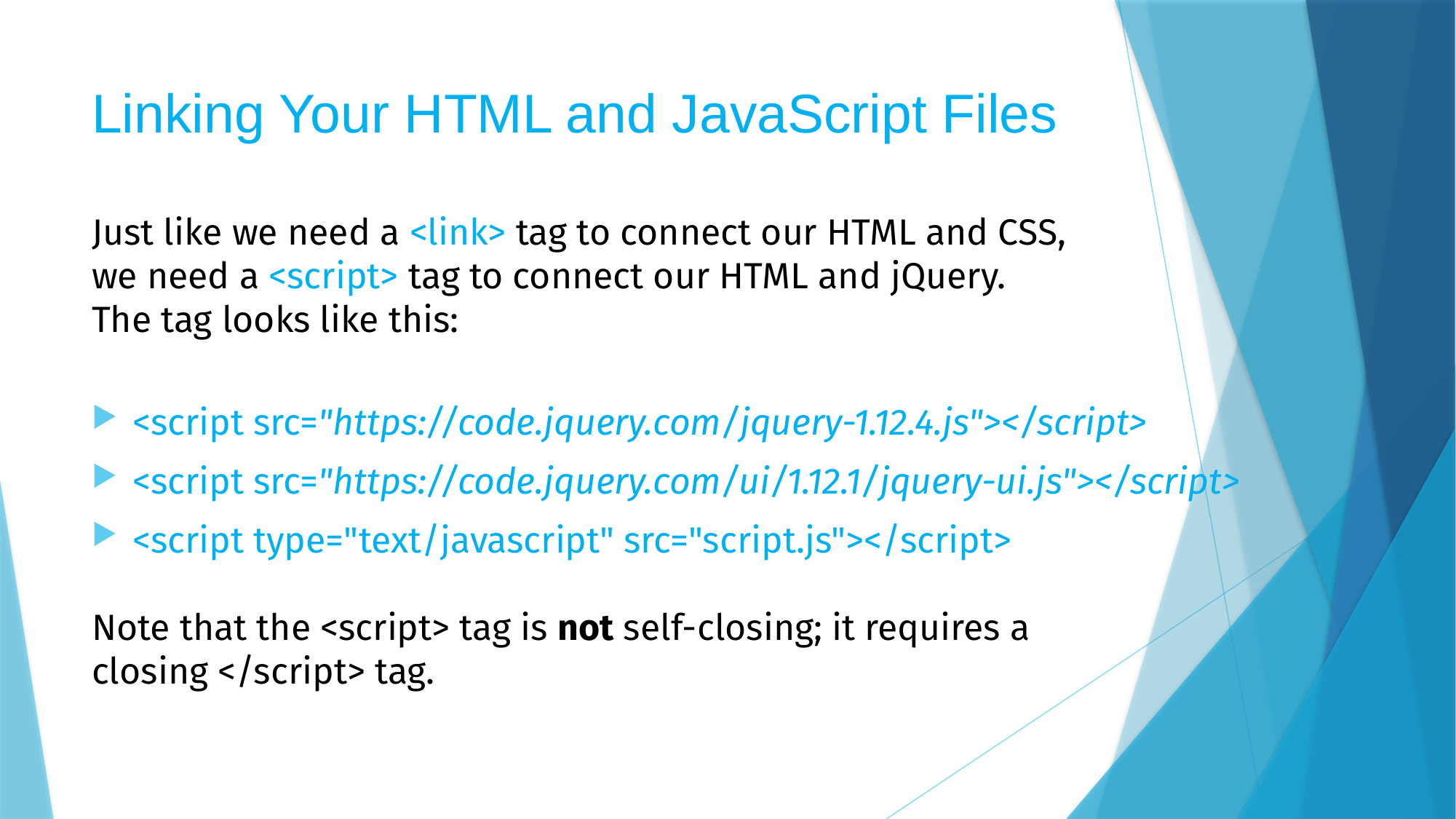

# Linking Your HTML and JavaScript Files
Just like we need a <link> tag to connect our HTML and CSS,
we need a <script> tag to connect our HTML and jQuery.
The tag looks like this:

<script src="https://code.jquery.com/jquery-1.12.4.js"></script>
<script src="https://code.jquery.com/ui/1.12.1/jquery-ui.js"></script>
<script type="text/javascript" src="script.js"></script>

Note that the <script> tag is not self-closing; it requires a
closing </script> tag.